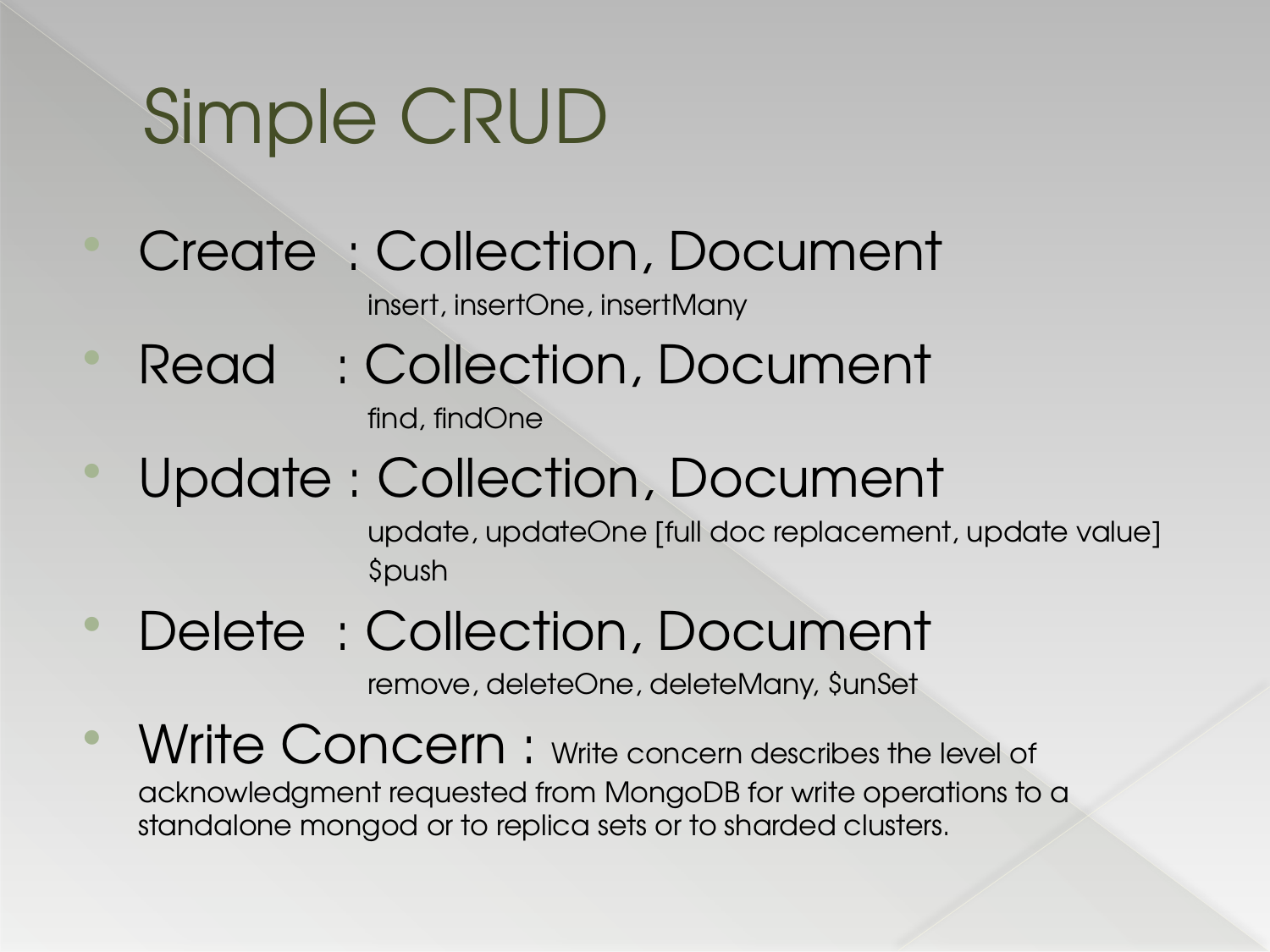

# Simple CRUD
Create  : Collection, Document
insert, insertOne, insertMany
Read    : Collection, Document
find, findOne
Update : Collection, Document
update, updateOne [full doc replacement, update value]
$push
Delete  : Collection, Document
remove, deleteOne, deleteMany, $unSet
Write Concern : Write concern describes the level of acknowledgment requested from MongoDB for write operations to a standalone mongod or to replica sets or to sharded clusters.